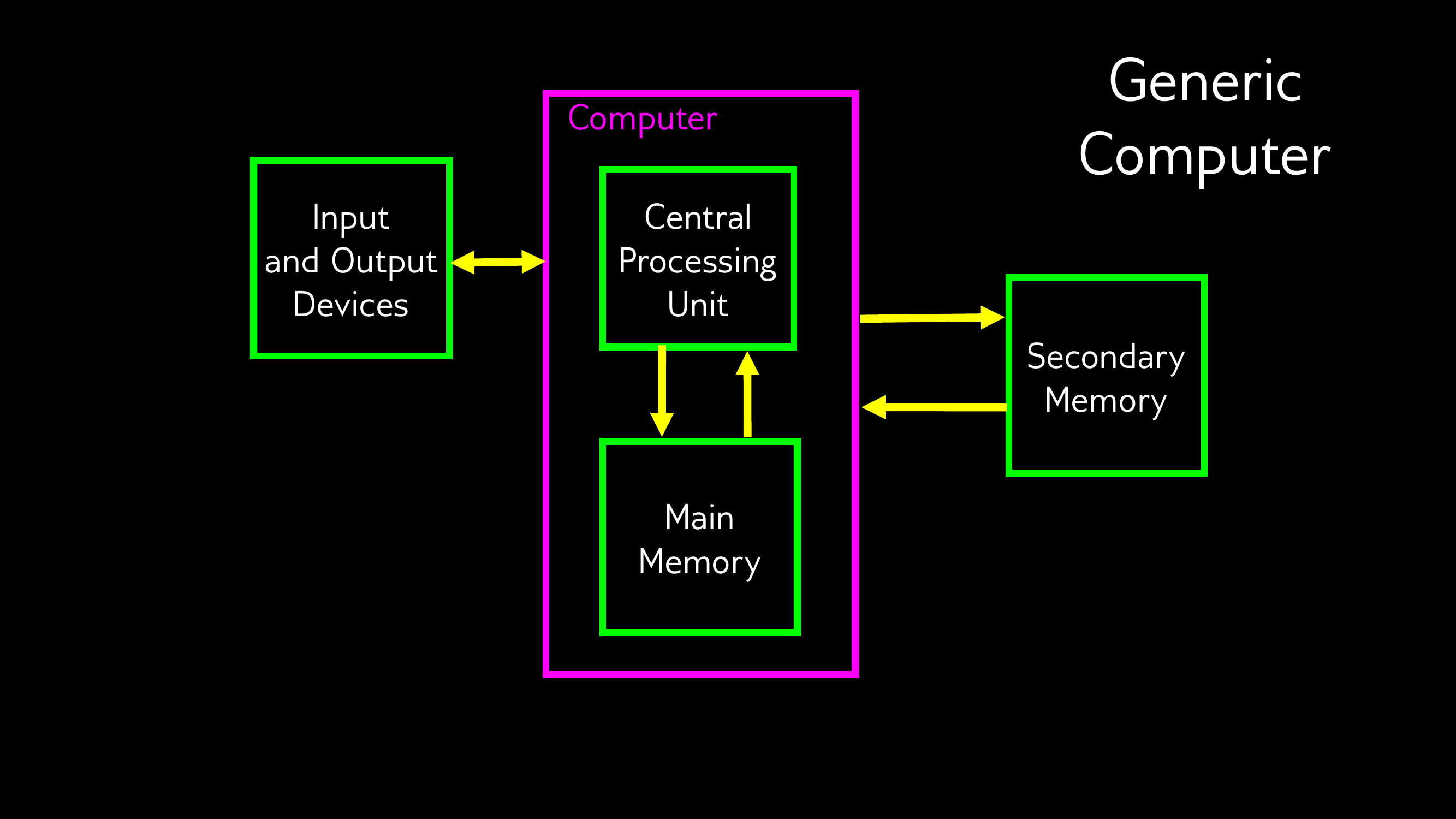

Generic
Computer
  Computer
Input
and Output
Devices
Central
Processing
Unit
Secondary
Memory
Main
Memory